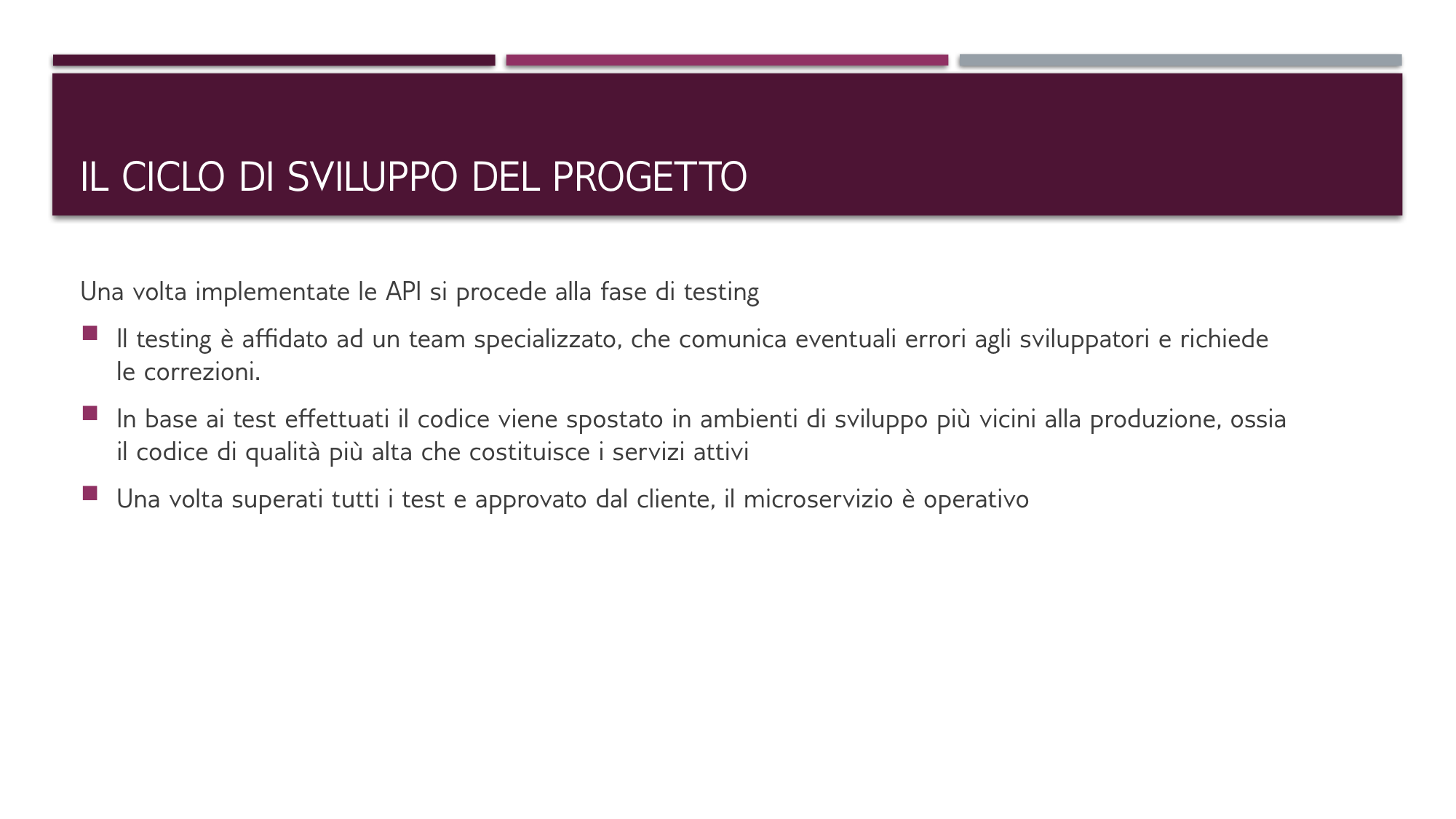

# Il ciclo di sviluppo del progetto
Una volta implementate le API si procede alla fase di testing
Il testing è affidato ad un team specializzato, che comunica eventuali errori agli sviluppatori e richiede le correzioni.
In base ai test effettuati il codice viene spostato in ambienti di sviluppo più vicini alla produzione, ossia il codice di qualità più alta che costituisce i servizi attivi
Una volta superati tutti i test e approvato dal cliente, il microservizio è operativo